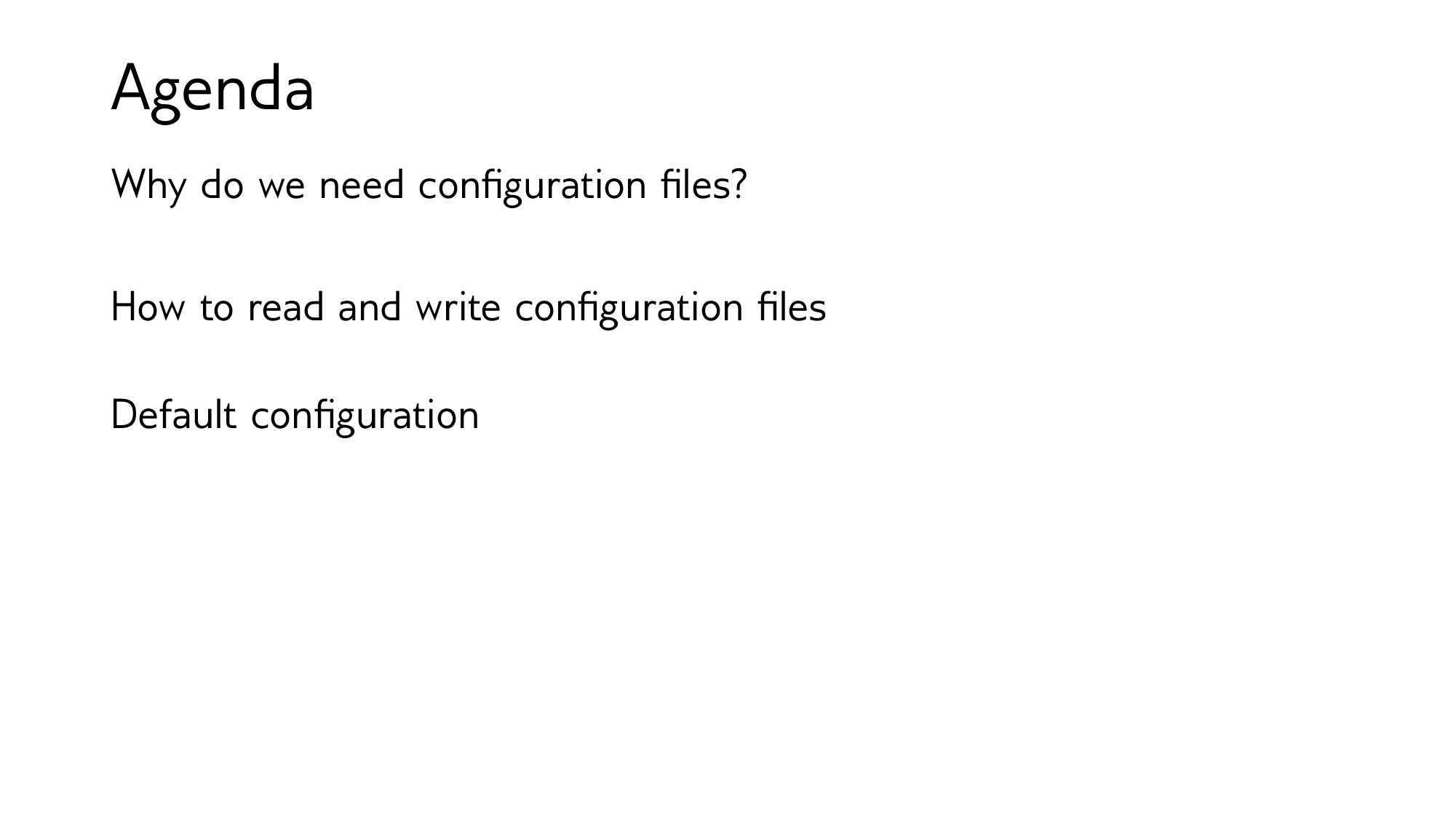

# Agenda
Why do we need configuration files?

How to read and write configuration files

Default configuration